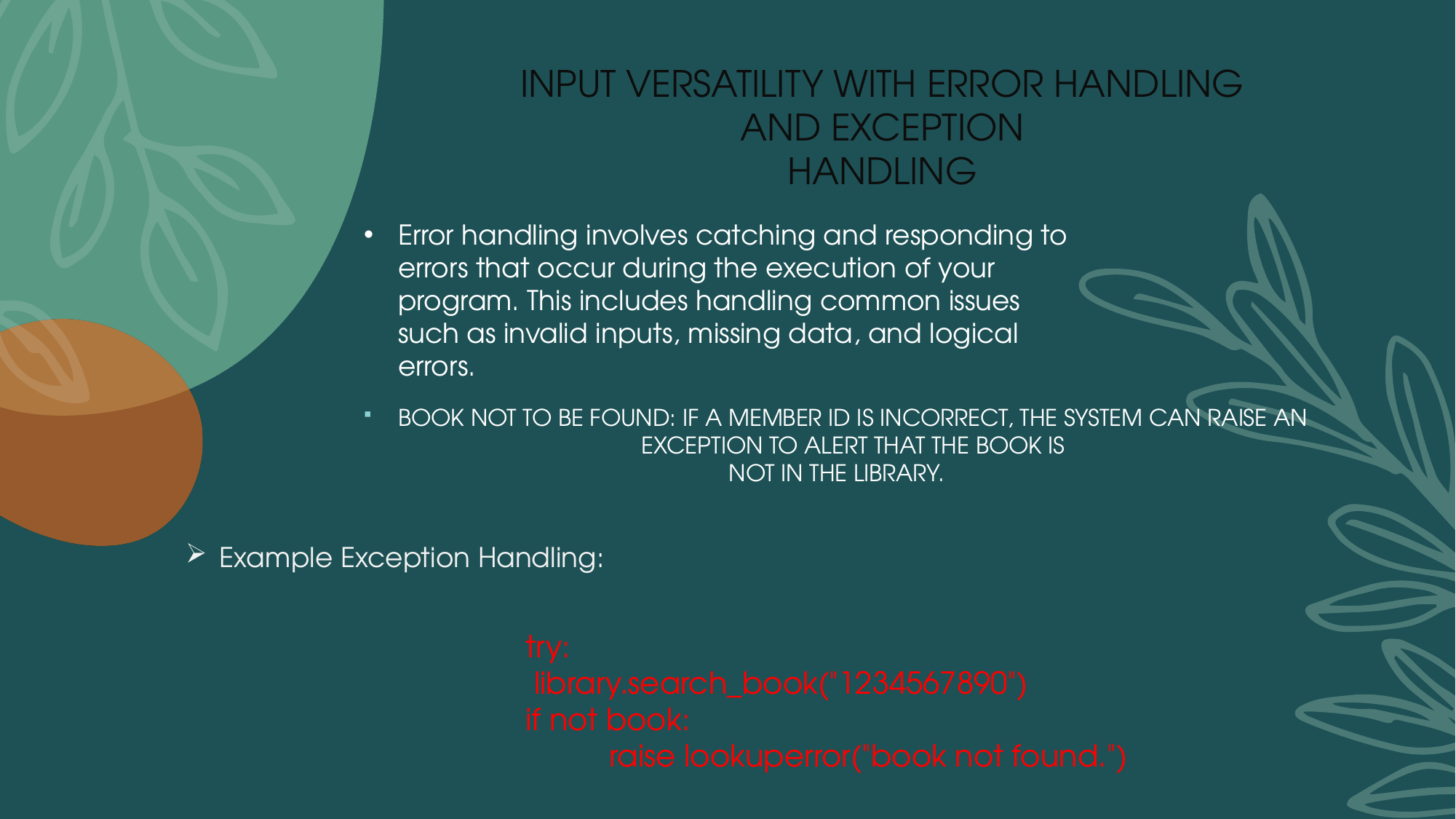

# INPUT VERSATILITY WITH ERROR HANDLING AND EXCEPTION HANDLING
Error handling involves catching and responding to errors that occur during the execution of your program. This includes handling common issues such as invalid inputs, missing data, and logical errors.
Book not to be found: If a member ID is incorrect, the system can raise an exception to alert that the book is
not in the library.
Example Exception Handling:
try:
 library.search_book("1234567890")
if not book:
          raise lookuperror("book not found.")